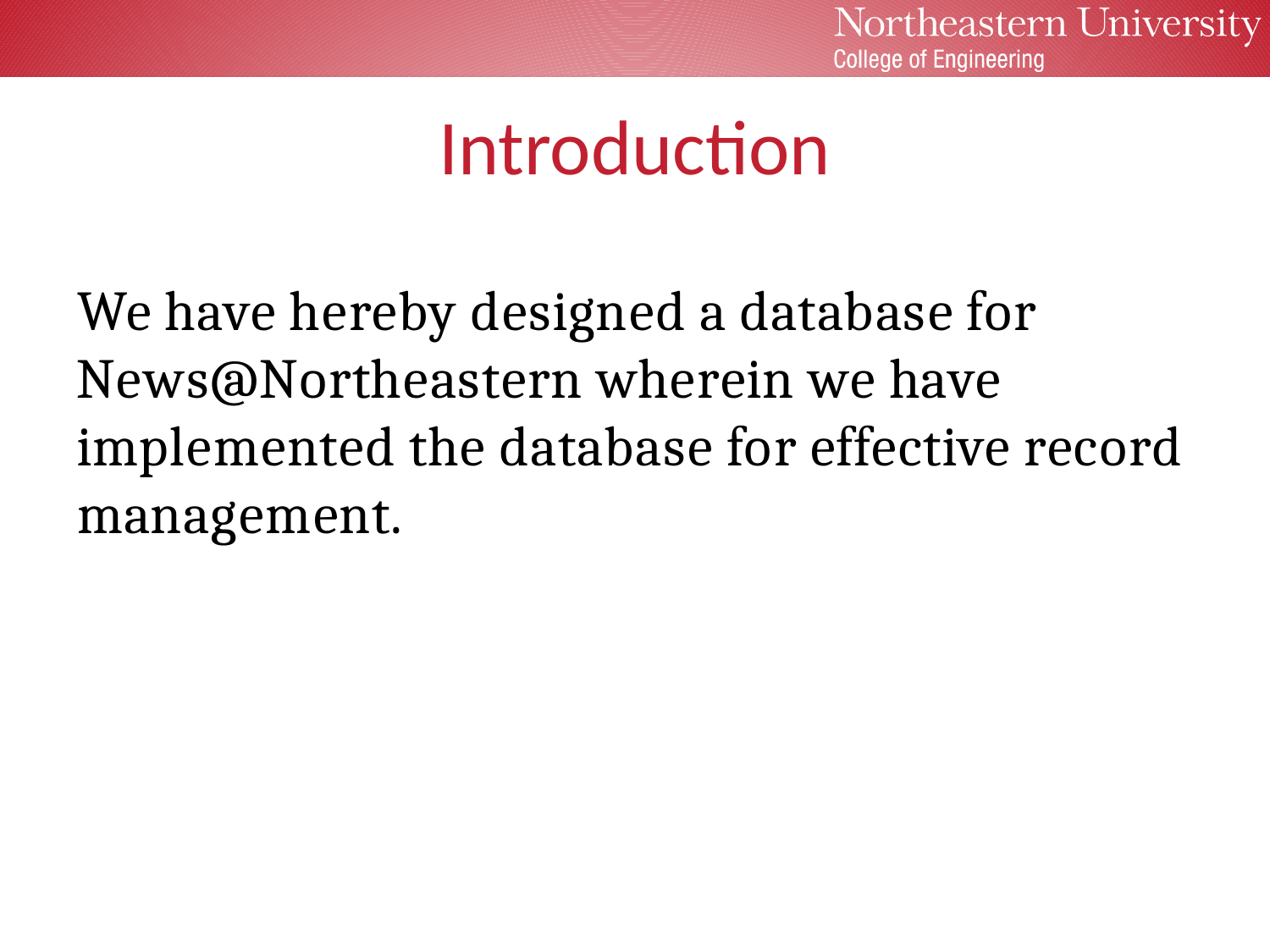

# Introduction
We have hereby designed a database for News@Northeastern wherein we have implemented the database for effective record management.